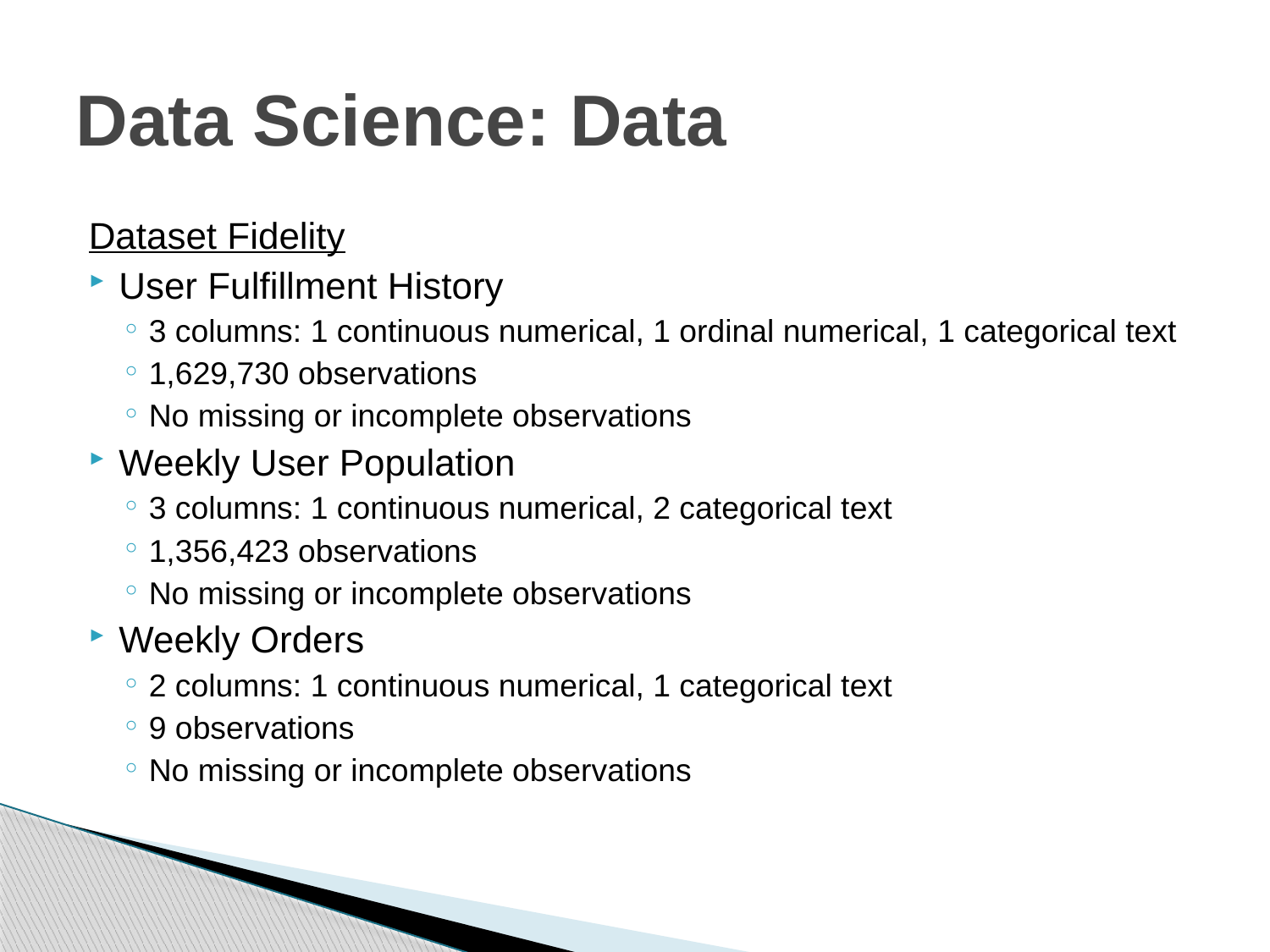

# Data Science: Data
Dataset Fidelity
User Fulfillment History
3 columns: 1 continuous numerical, 1 ordinal numerical, 1 categorical text
1,629,730 observations
No missing or incomplete observations
Weekly User Population
3 columns: 1 continuous numerical, 2 categorical text
1,356,423 observations
No missing or incomplete observations
Weekly Orders
2 columns: 1 continuous numerical, 1 categorical text
9 observations
No missing or incomplete observations